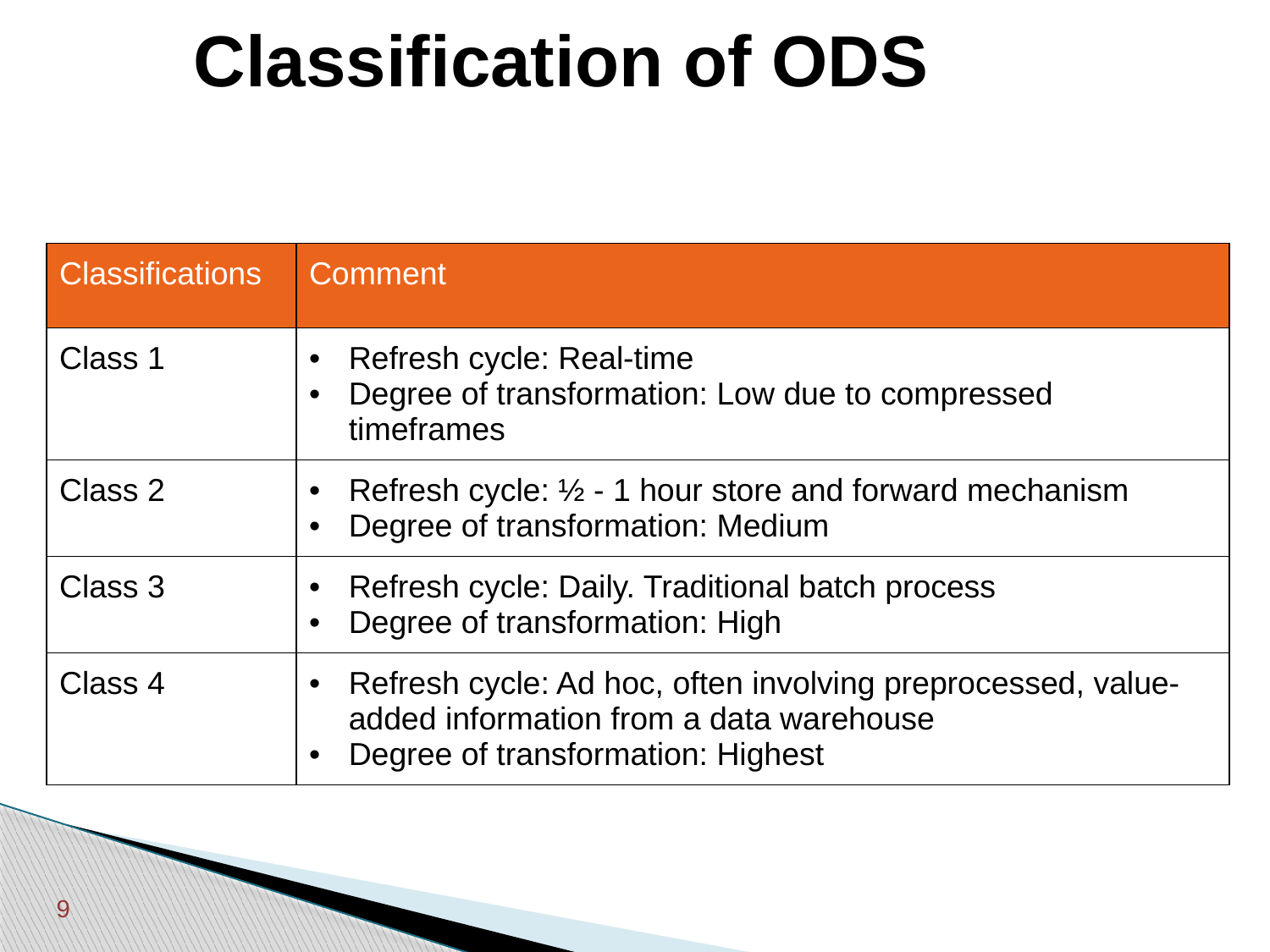

# Classification of ODS
| Classifications | Comment |
| --- | --- |
| Class 1 | Refresh cycle: Real-time Degree of transformation: Low due to compressed timeframes |
| Class 2 | Refresh cycle: ½ - 1 hour store and forward mechanism Degree of transformation: Medium |
| Class 3 | Refresh cycle: Daily. Traditional batch process Degree of transformation: High |
| Class 4 | Refresh cycle: Ad hoc, often involving preprocessed, value-added information from a data warehouse Degree of transformation: Highest |
9